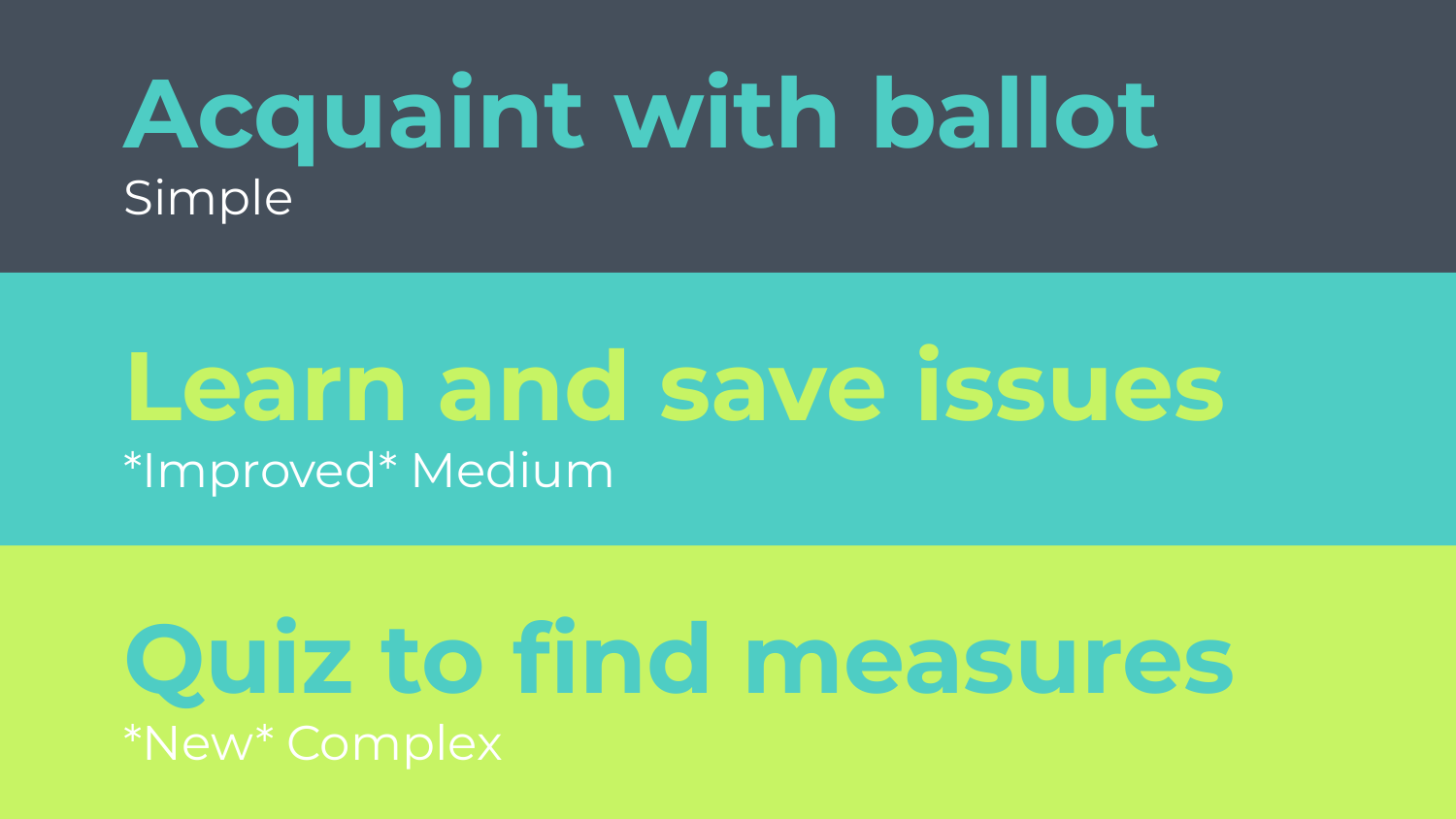

Acquaint with ballot
Simple

Learn and save issues
*Improved* Medium
Quiz to find measures
*New* Complex